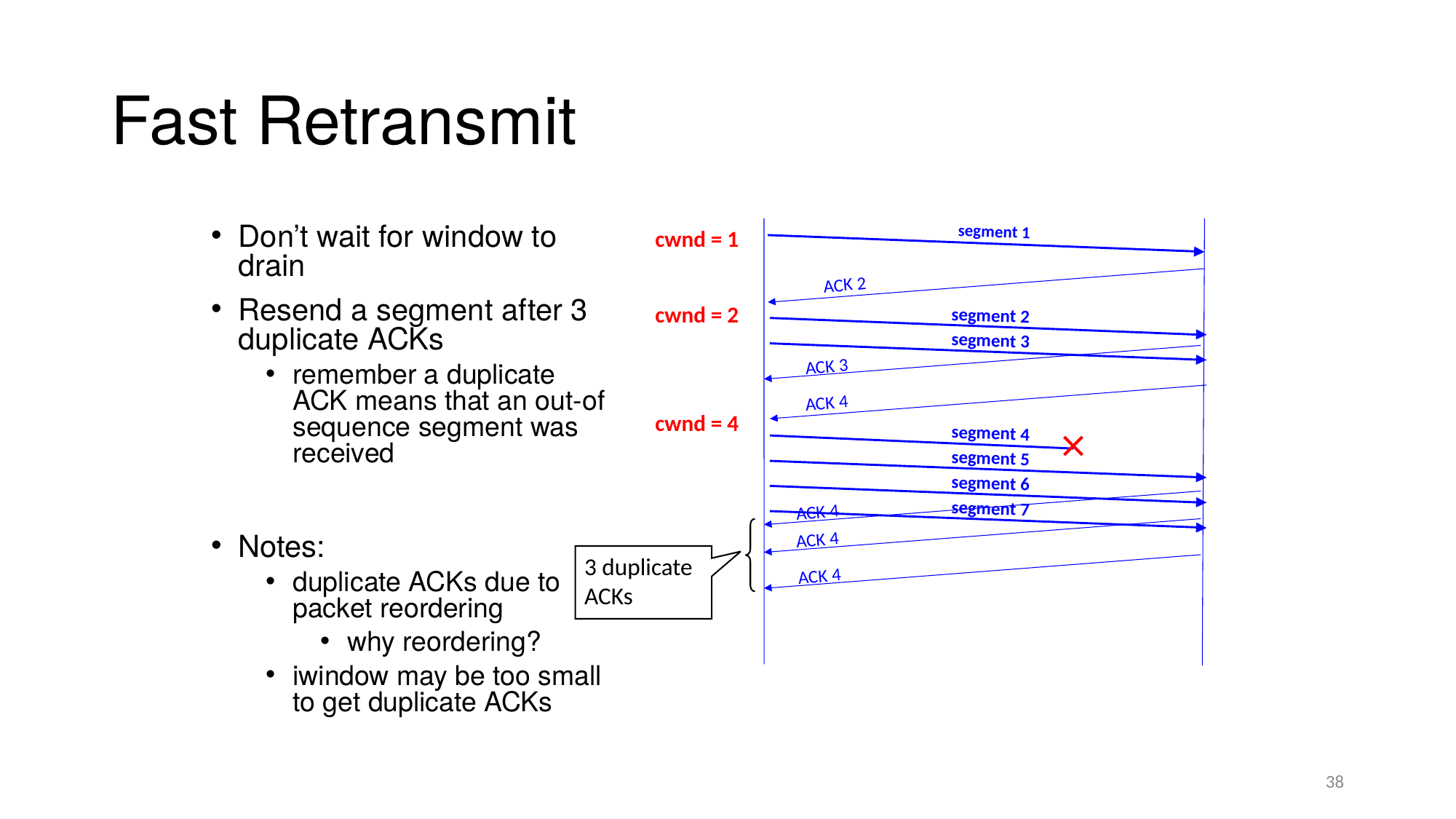

# Fast Retransmit
Don’t wait for window to drain
Resend a segment after 3 duplicate ACKs
remember a duplicate ACK means that an out-of sequence segment was received

Notes:
duplicate ACKs due to packet reordering
why reordering?
iwindow may be too small to get duplicate ACKs

segment 1
cwnd = 1

ACK 2
cwnd = 2
segment 2

segment 3

ACK 3

ACK 4
cwnd = 4

segment 4

segment 5

segment 6

segment 7

ACK 4

ACK 4

3 duplicate
ACKs

ACK 4
38